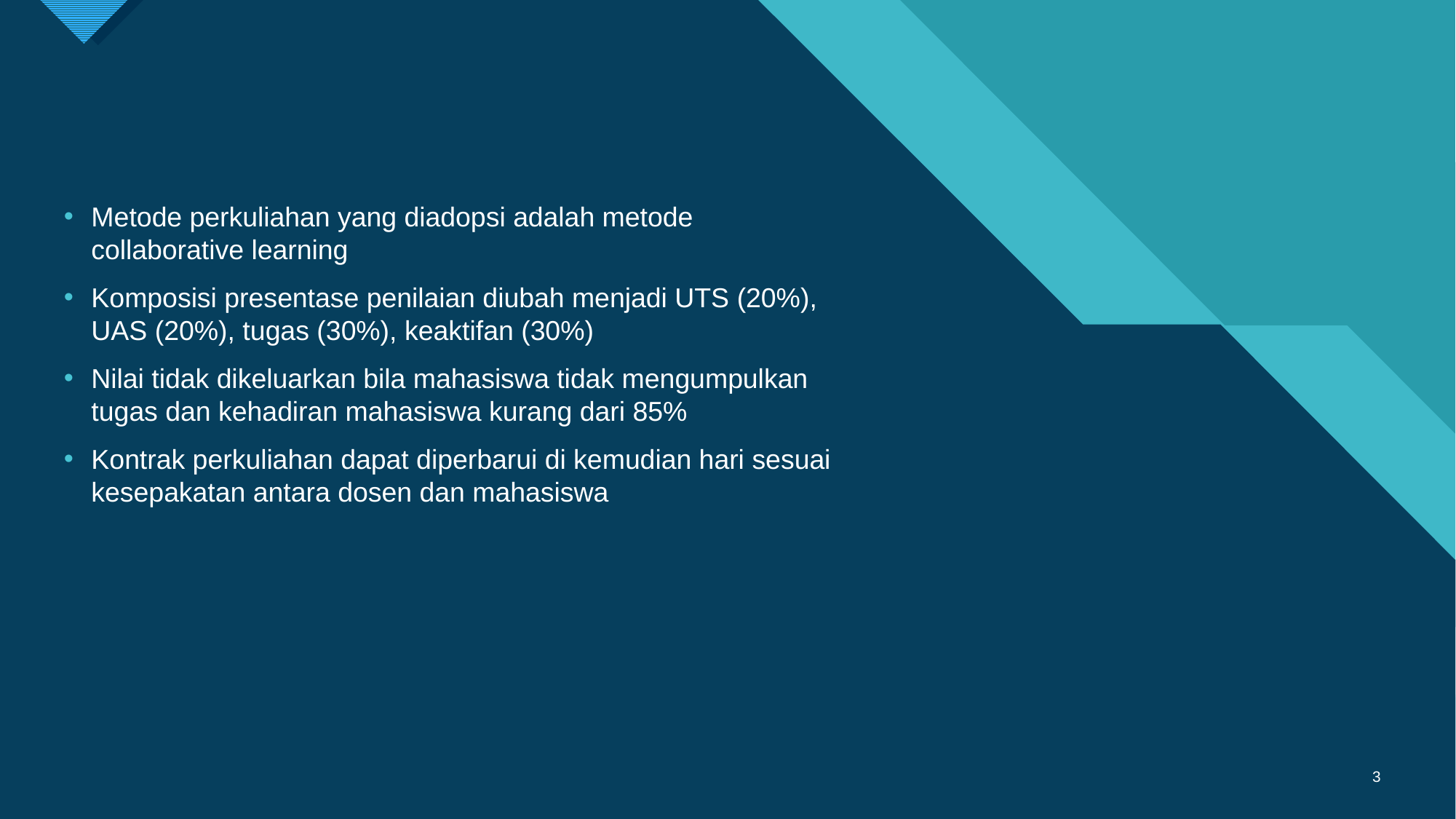

#
Metode perkuliahan yang diadopsi adalah metode collaborative learning
Komposisi presentase penilaian diubah menjadi UTS (20%), UAS (20%), tugas (30%), keaktifan (30%)
Nilai tidak dikeluarkan bila mahasiswa tidak mengumpulkan tugas dan kehadiran mahasiswa kurang dari 85%
Kontrak perkuliahan dapat diperbarui di kemudian hari sesuai kesepakatan antara dosen dan mahasiswa

3